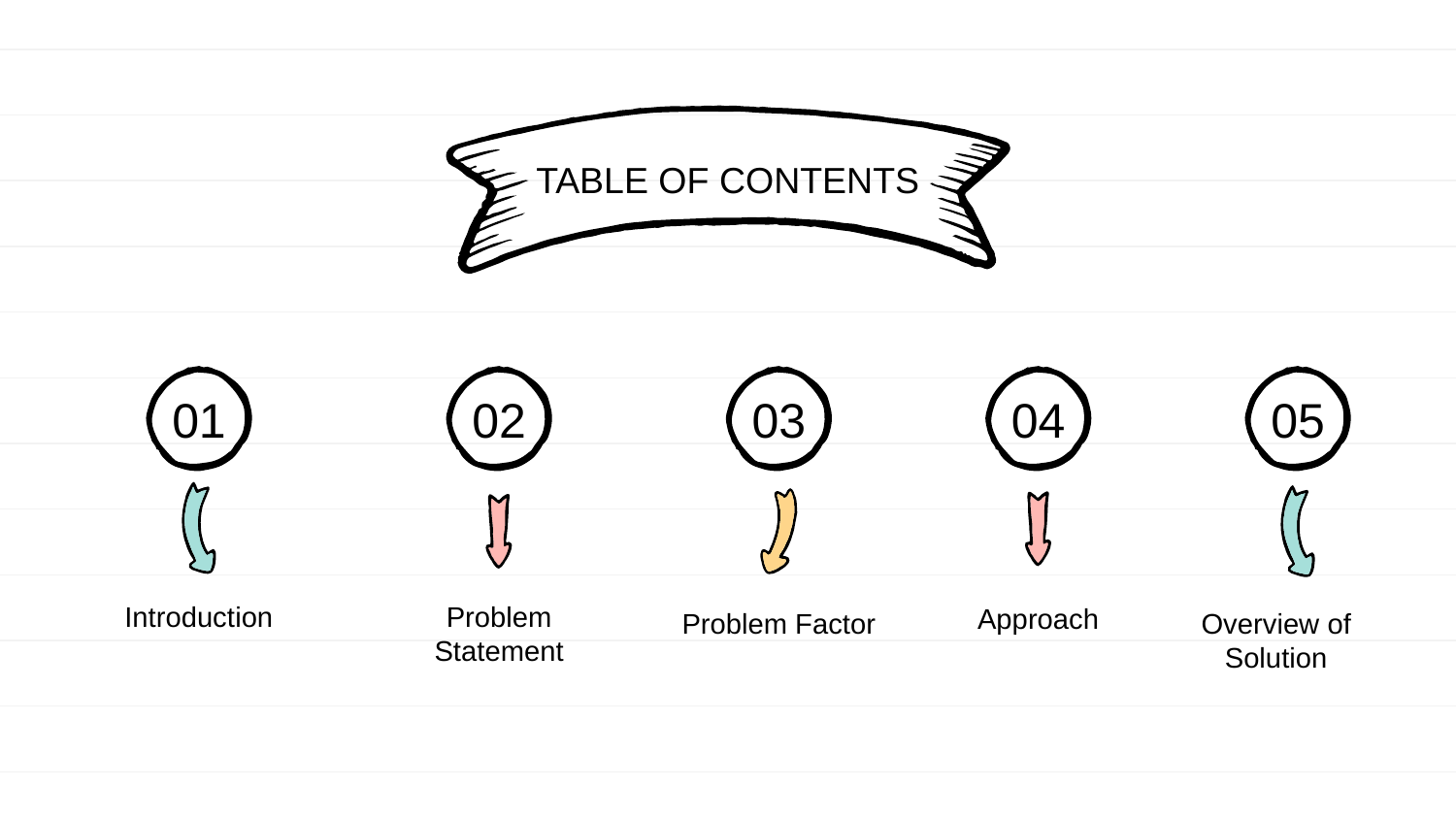

TABLE OF CONTENTS

# 01
02
03
04
05

Introduction
Problem Statement
Approach
Problem Factor

Overview of Solution